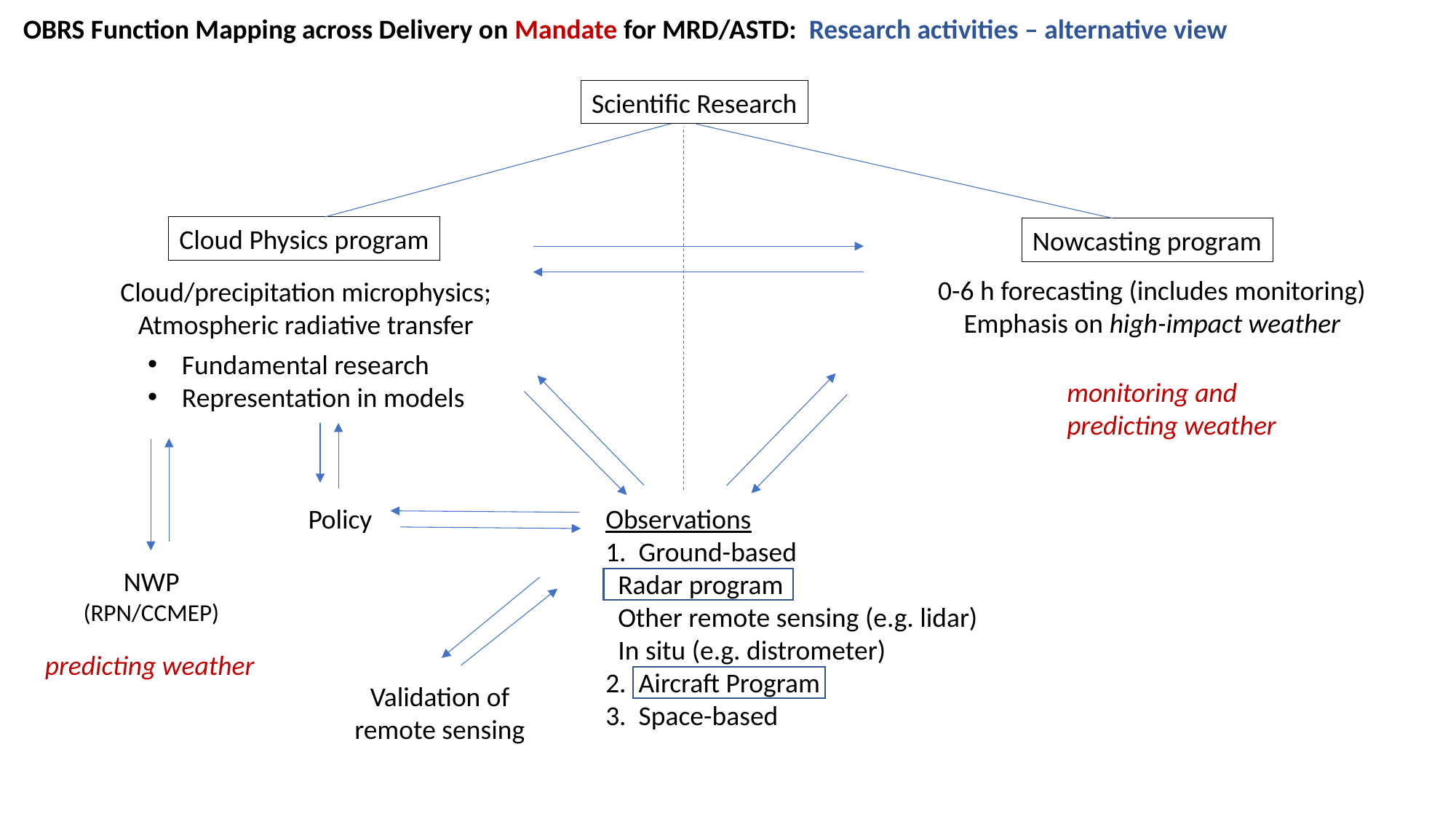

OBRS Function Mapping across Delivery on Mandate for MRD/ASTD:  Research activities – alternative view
Scientific Research
Cloud Physics program
Nowcasting program
0-6 h forecasting (includes monitoring)
Emphasis on high-impact weather
Cloud/precipitation microphysics;
Atmospheric radiative transfer
Fundamental research
Representation in models
monitoring and
predicting weather
Policy
Observations
1.  Ground-based
  Radar program
  Other remote sensing (e.g. lidar)
  In situ (e.g. distrometer)
2.  Aircraft Program
3.  Space-based
NWP
(RPN/CCMEP)

predicting weather

Validation of
remote sensing